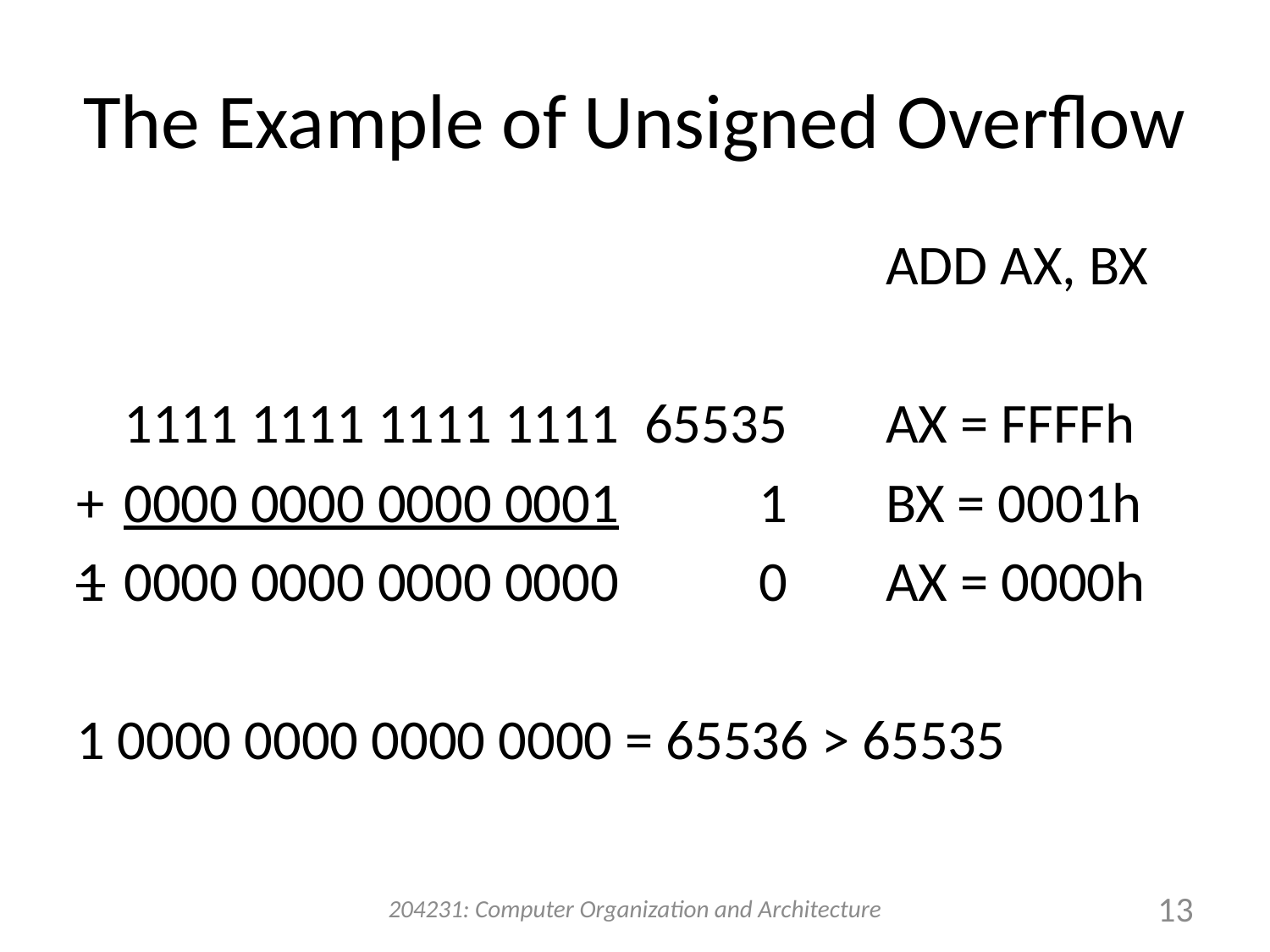

# The Example of Unsigned Overflow
							ADD AX, BX

	1111 1111 1111 1111  65535	AX = FFFFh
+	0000 0000 0000 0001           1 	BX = 0001h
1	0000 0000 0000 0000  00000   	AX = 0000h

1 0000 0000 0000 0000 = 65536 > 65535
204231: Computer Organization and Architecture
13